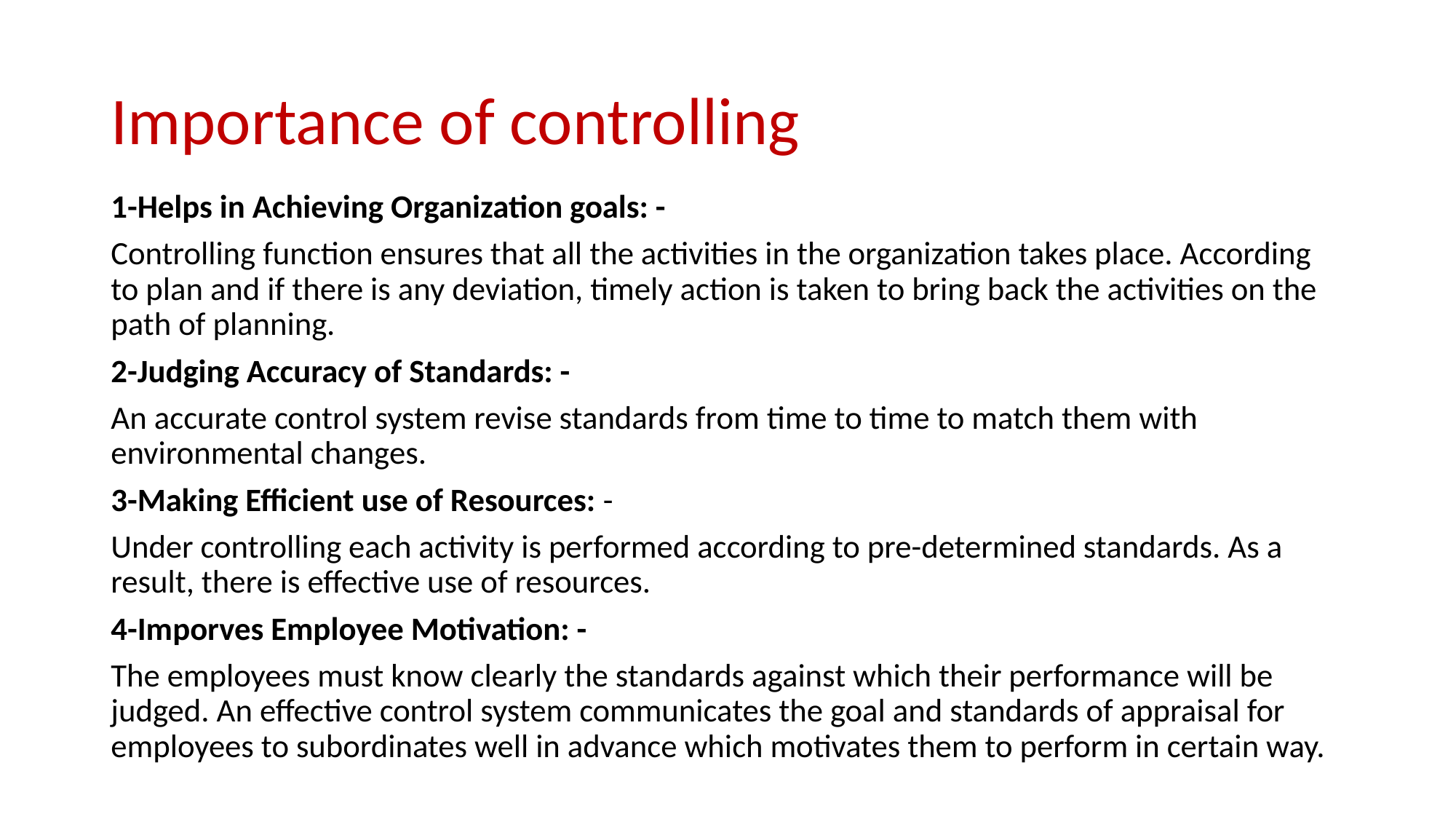

# Importance of controlling
1-Helps in Achieving Organization goals: -
Controlling function ensures that all the activities in the organization takes place. According to plan and if there is any deviation, timely action is taken to bring back the activities on the path of planning.
2-Judging Accuracy of Standards: -
An accurate control system revise standards from time to time to match them with environmental changes.
3-Making Efficient use of Resources: -
Under controlling each activity is performed according to pre-determined standards. As a result, there is effective use of resources.
4-Imporves Employee Motivation: -
The employees must know clearly the standards against which their performance will be judged. An effective control system communicates the goal and standards of appraisal for employees to subordinates well in advance which motivates them to perform in certain way.